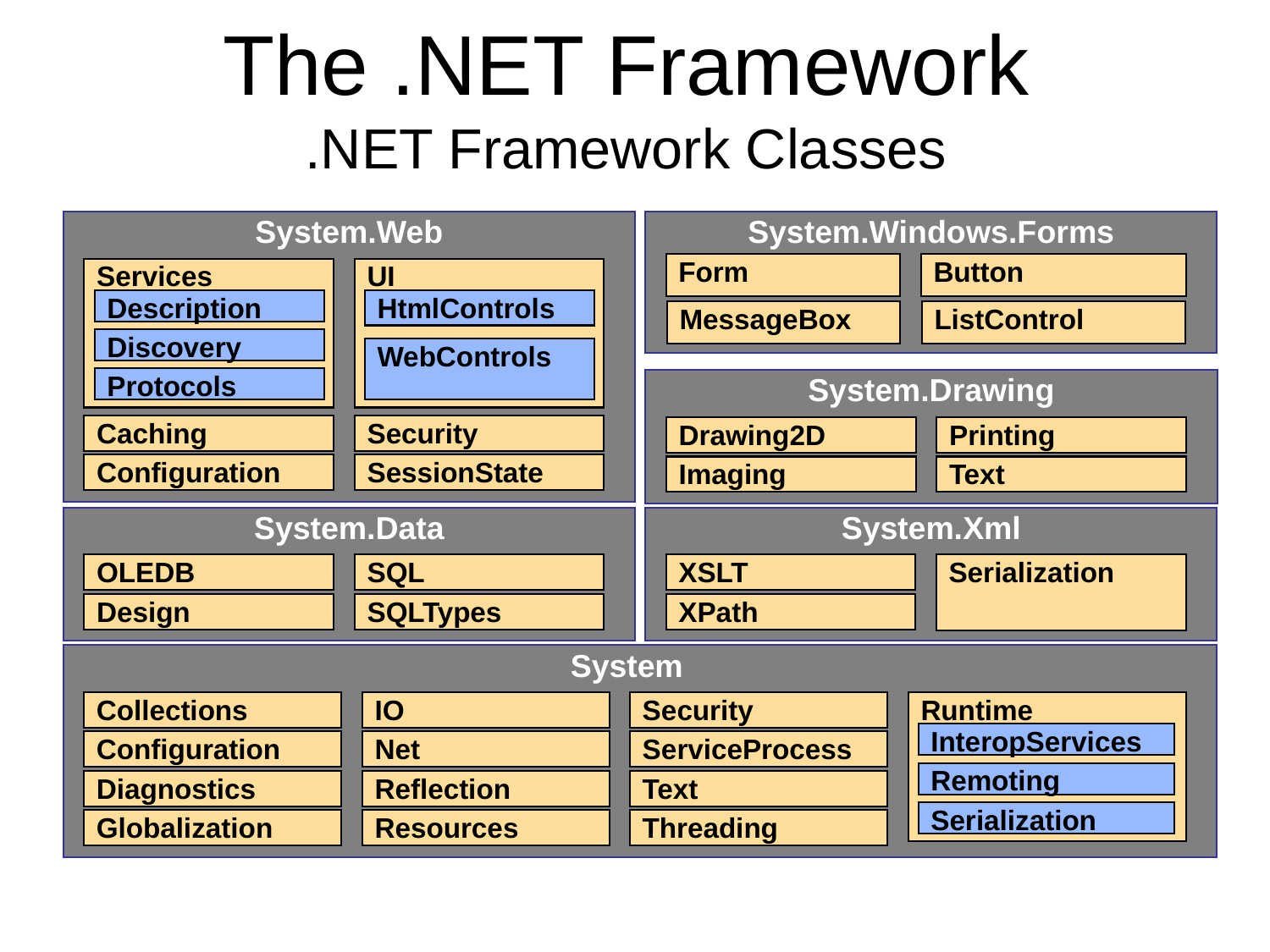

The .NET Framework
.NET Framework Classes
System.Web
System.Windows.Forms
Form
Button
Services
UI
Description
HtmlControls
MessageBox
ListControl
Discovery
WebControls
Protocols
System.Drawing
Caching
Security
Drawing2D
Printing
Configuration
SessionState
Imaging
Text
System.Data
System.Xml
OLEDB
SQL
XSLT
Serialization
Design
SQLTypes
XPath
System
Collections
IO
Security
Runtime
InteropServices
Configuration
Net
ServiceProcess
Remoting
Diagnostics
Reflection
Text
Serialization
Globalization
Resources
Threading